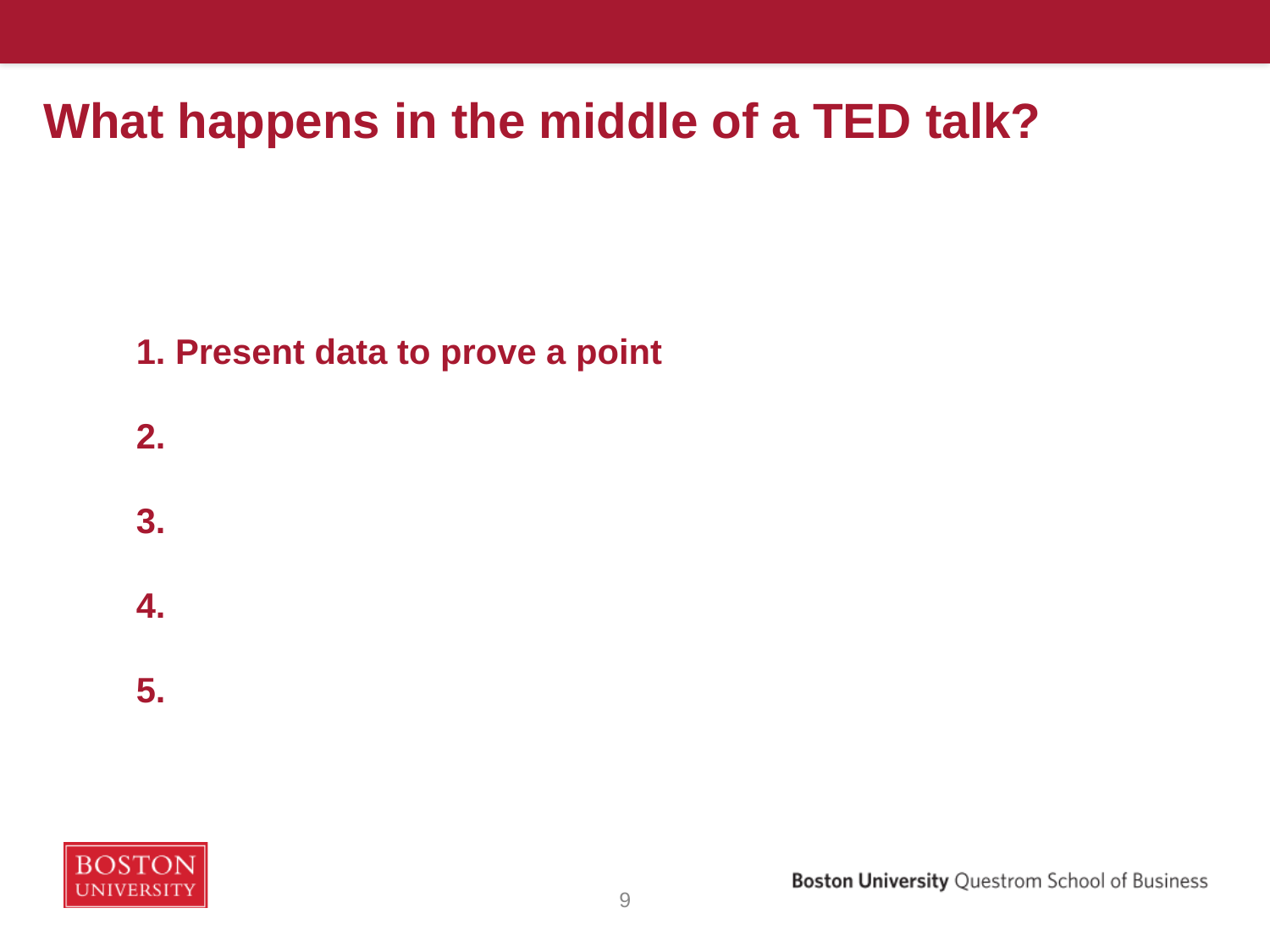

# What happens in the middle of a TED talk?
1. Present data to prove a point

2.

3.

4.

5.
9
© 2007 McGraw-Hill Companies, Inc., McGraw-Hill/Irwin